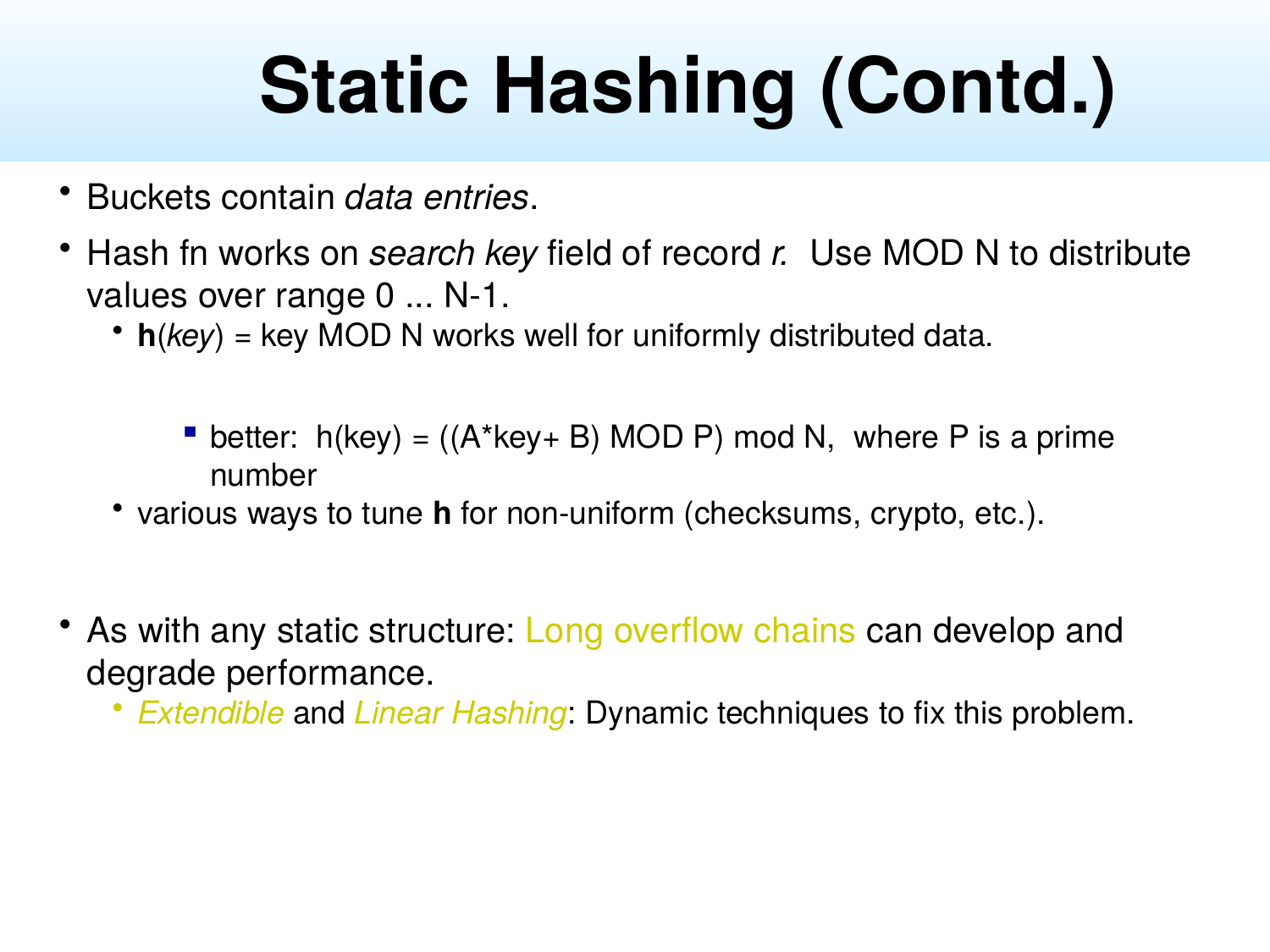

Static Hashing (Contd.)
Buckets contain data entries.
Hash fn works on search key field of record r.  Use MOD N to distribute values over range 0 ... N-1.
h(key) = key MOD N works well for uniformly distributed data.

better:  h(key) = ((A*key+ B) MOD P) mod N,  where P is a prime number
various ways to tune h for non-uniform (checksums, crypto, etc.).

As with any static structure: Long overflow chains can develop and degrade performance.
Extendible and Linear Hashing: Dynamic techniques to fix this problem.
4